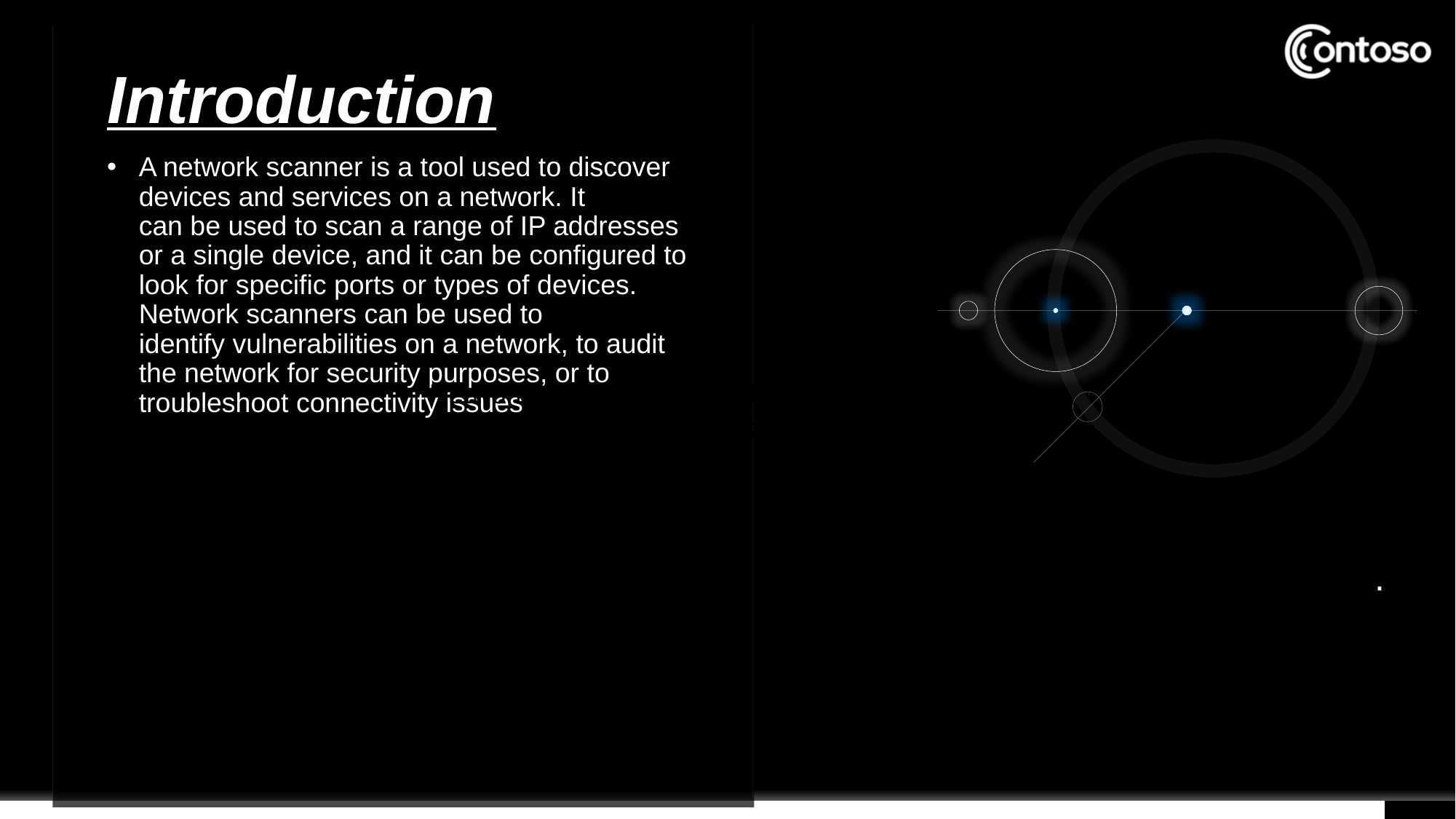

Introduction
A network scanner is a tool used to discover devices and services on a network. It
can be used to scan a range of IP addresses or a single device, and it can be configured to look for specific ports or types of devices. Network scanners can be used to
identify vulnerabilities on a network, to audit the network for security purposes, or to
troubleshoot connectivity issues

Network scanner is tools of Network Analysis which scans the network on the real time basis.
.